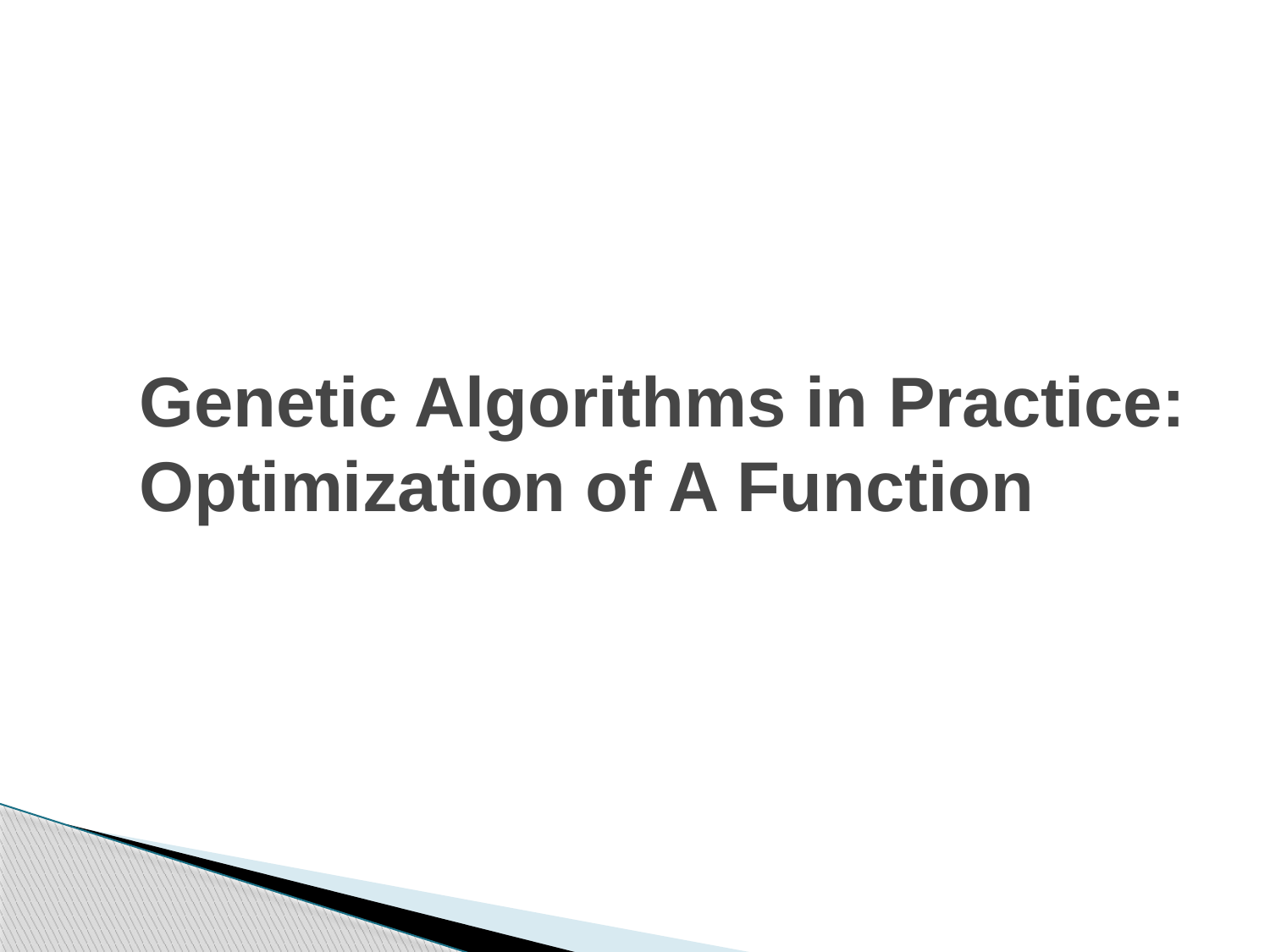

Genetic Algorithms in Practice: Optimization of A Function